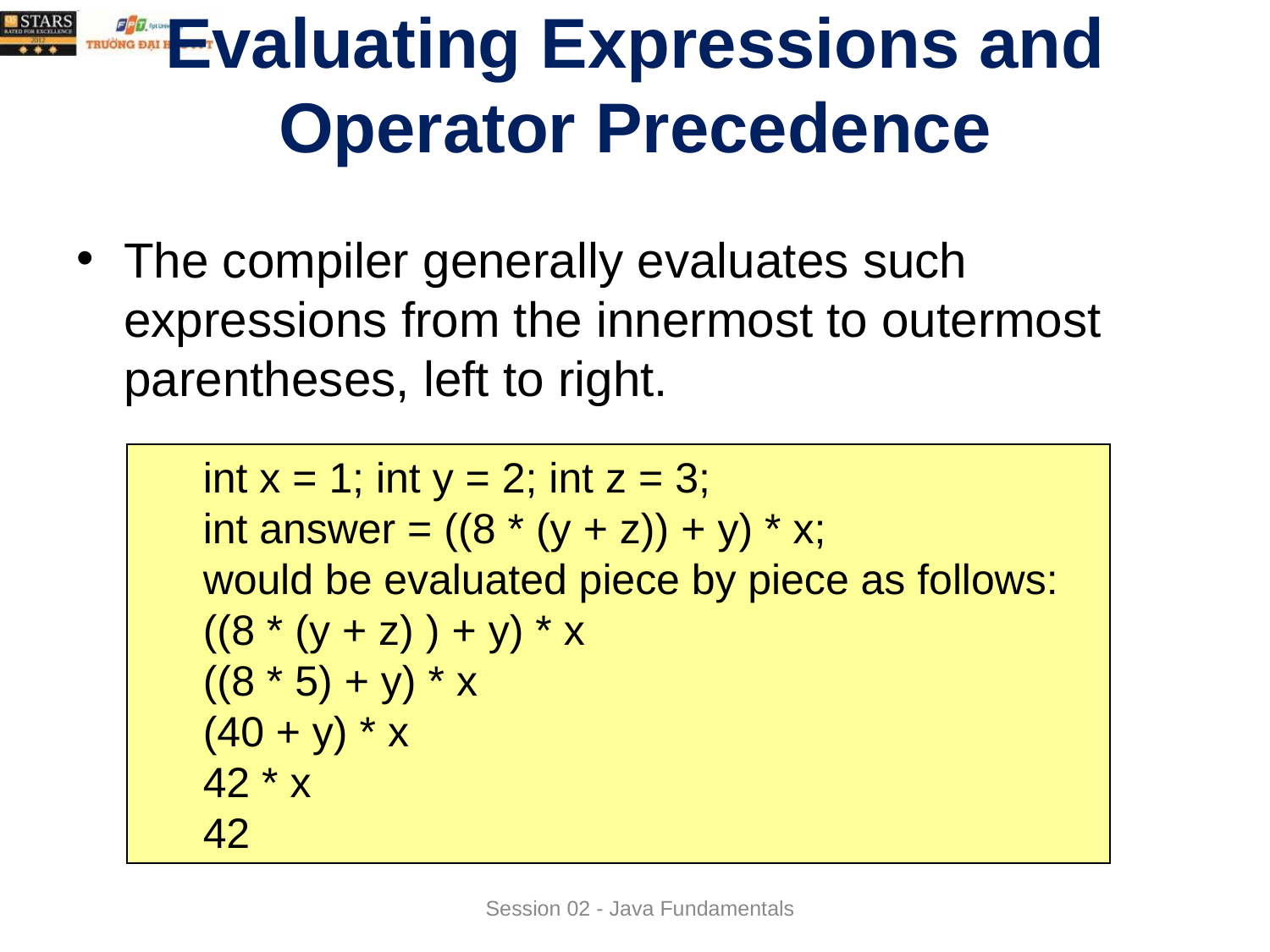

# Evaluating Expressions and Operator Precedence
The compiler generally evaluates such expressions from the innermost to outermost parentheses, left to right.
int x = 1; int y = 2; int z = 3;
int answer = ((8 * (y + z)) + y) * x;
would be evaluated piece by piece as follows:
((8 * (y + z) ) + y) * x
((8 * 5) + y) * x
(40 + y) * x
42 * x
42
Session 02 - Java Fundamentals